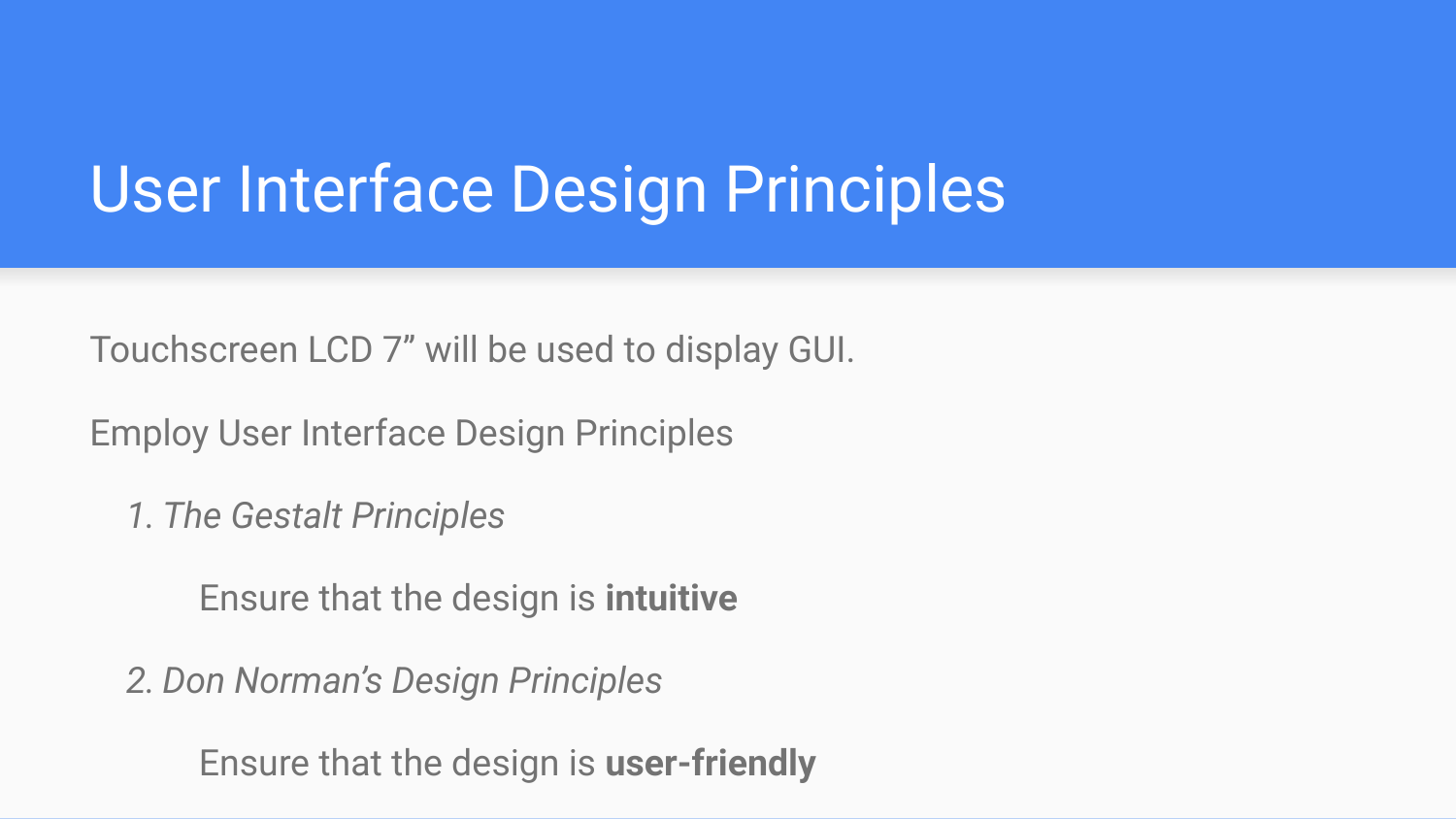

# User Interface Design Principles
Touchscreen LCD 7” will be used to display GUI.
Employ User Interface Design Principles
The Gestalt Principles
Ensure that the design is intuitive
Don Norman’s Design Principles
Ensure that the design is user-friendly